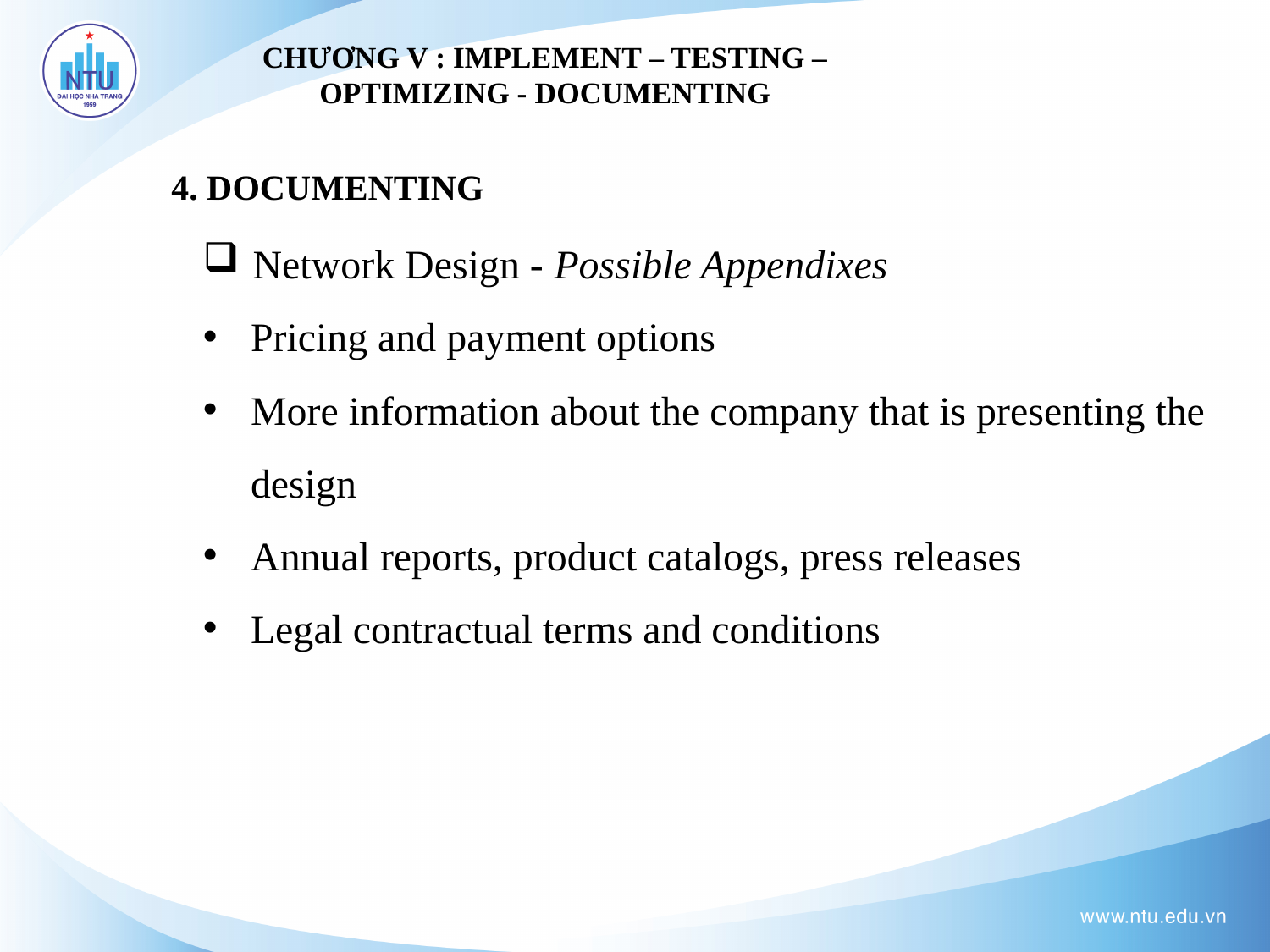

CHƯƠNG V : IMPLEMENT – TESTING – OPTIMIZING - DOCUMENTING
4. DOCUMENTING
 Network Design - Possible Appendixes
Pricing and payment options
More information about the company that is presenting the design
Annual reports, product catalogs, press releases
Legal contractual terms and conditions